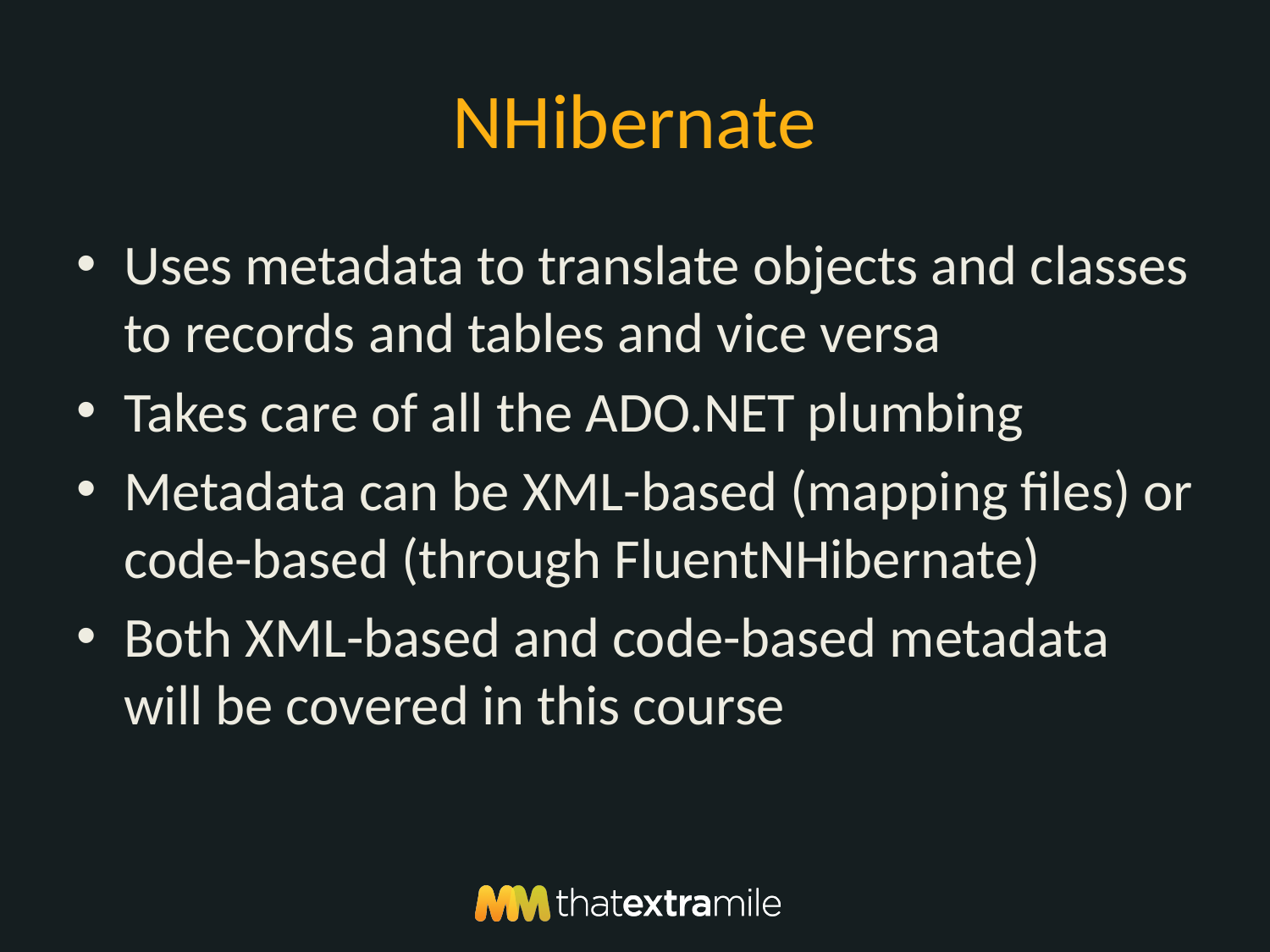

# NHibernate
Uses metadata to translate objects and classes to records and tables and vice versa
Takes care of all the ADO.NET plumbing
Metadata can be XML-based (mapping files) or code-based (through FluentNHibernate)
Both XML-based and code-based metadata will be covered in this course